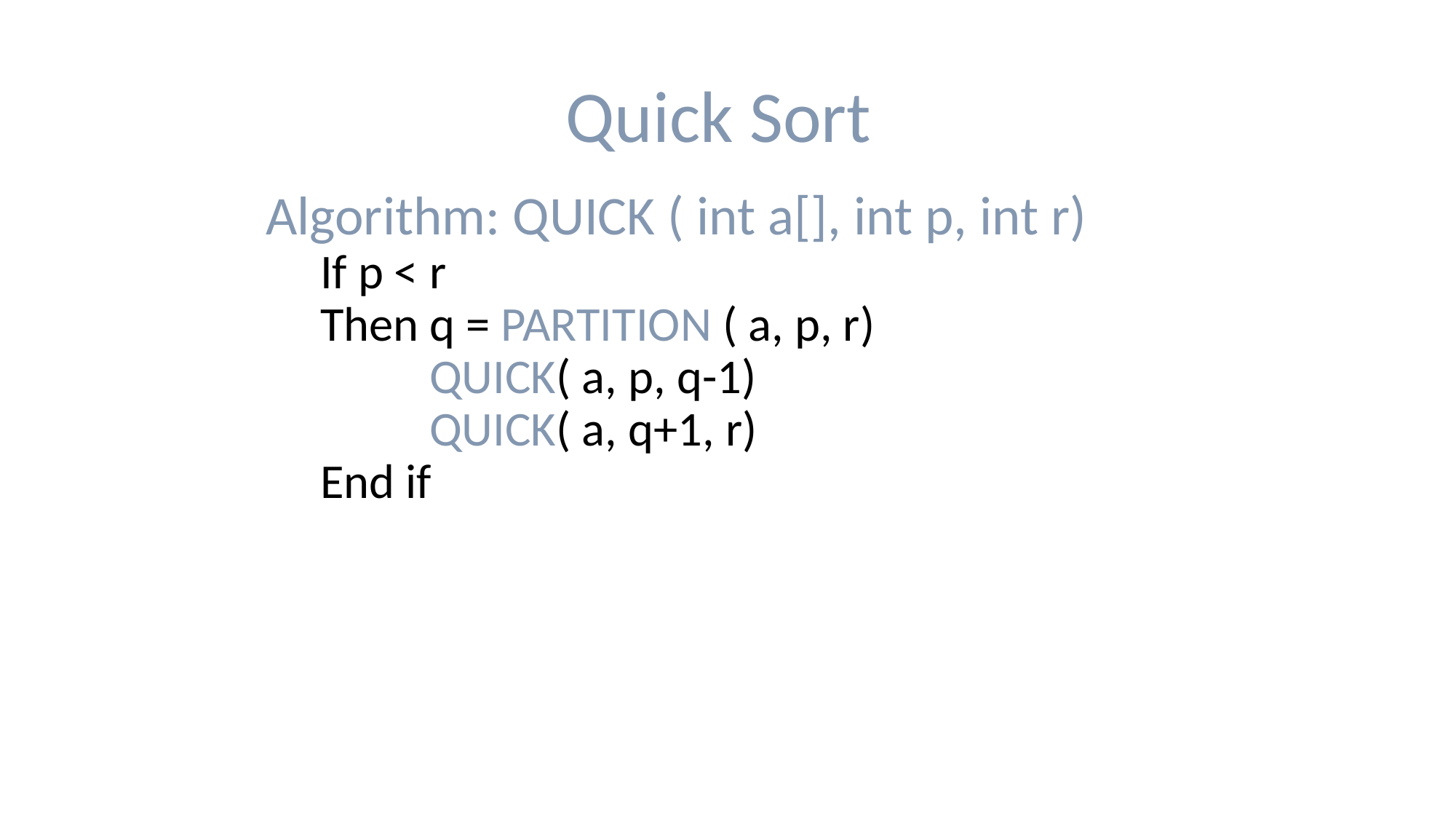

# Quick Sort
Algorithm: QUICK ( int a[], int p, int r)
If p < r
Then q = PARTITION ( a, p, r)
          QUICK( a, p, q-1)
          QUICK( a, q+1, r)
End if